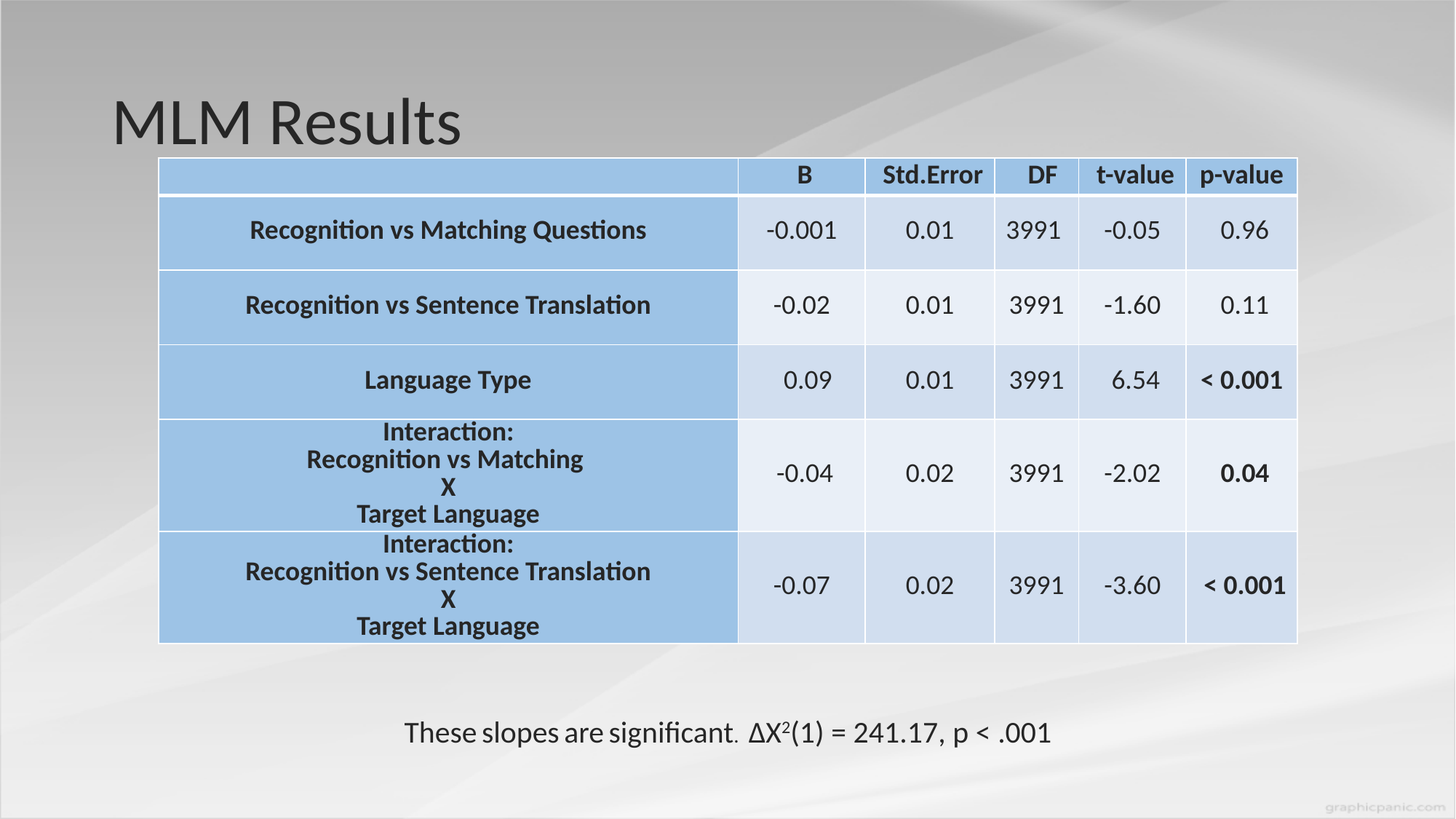

# MLM Results
|  | B | Std.Error | DF | t-value | p-value |
| --- | --- | --- | --- | --- | --- |
| Recognition vs Matching Questions | -0.001 | 0.01 | 3991 | -0.05 | 0.96 |
| Recognition vs Sentence Translation | -0.02 | 0.01 | 3991 | -1.60 | 0.11 |
| Language Type | 0.09 | 0.01 | 3991 | 6.54 | < 0.001 |
| Interaction: Recognition vs Matching X Target Language | -0.04 | 0.02 | 3991 | -2.02 | 0.04 |
| Interaction: Recognition vs Sentence Translation X Target Language | -0.07 | 0.02 | 3991 | -3.60 | < 0.001 |

These slopes are significant.  ΔΧ2(1) = 241.17, p < .001